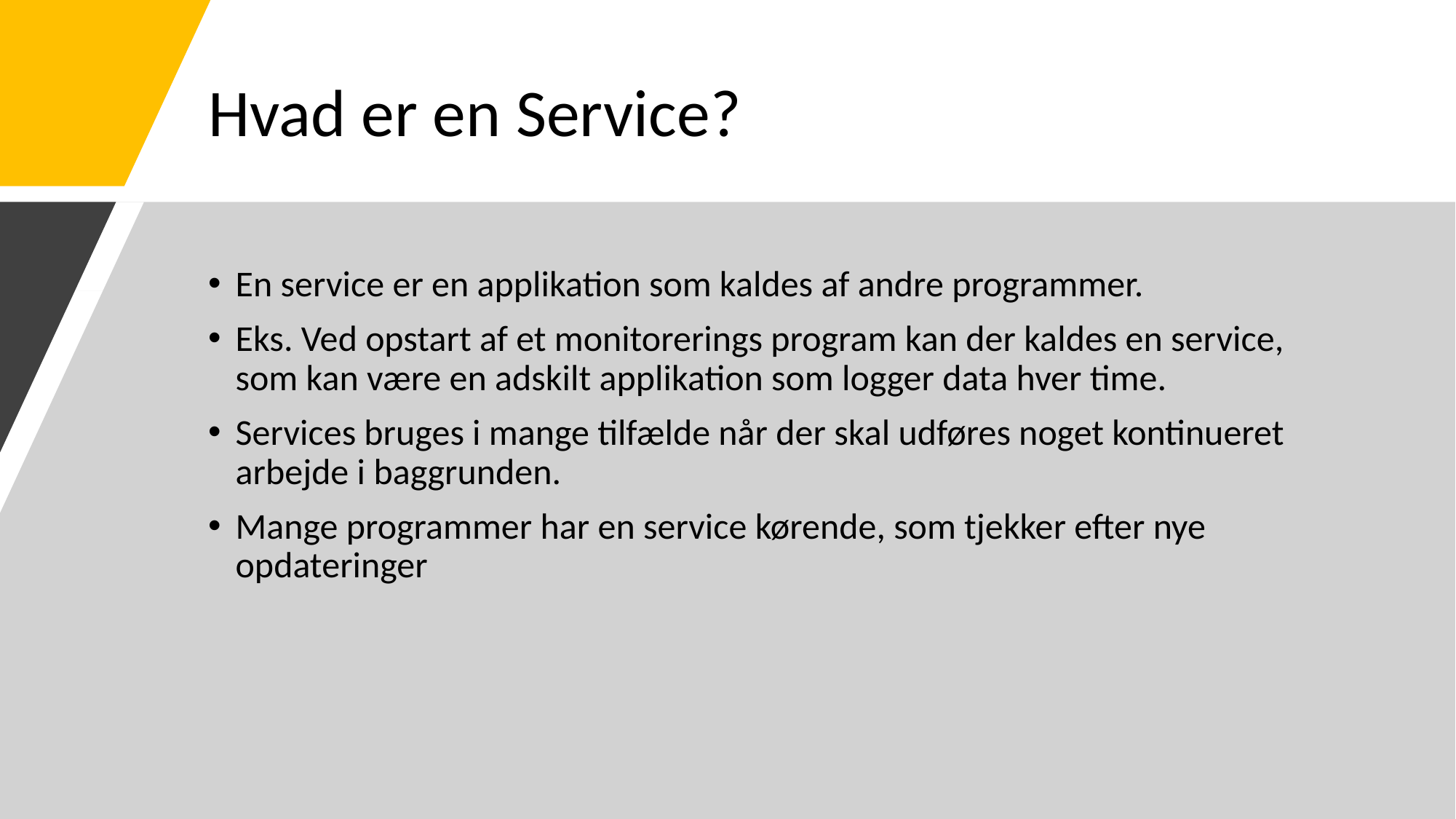

# Hvad er en Service?

En service er en applikation som kaldes af andre programmer.
Eks. Ved opstart af et monitorerings program kan der kaldes en service, som kan være en adskilt applikation som logger data hver time.
Services bruges i mange tilfælde når der skal udføres noget kontinueret arbejde i baggrunden.
Mange programmer har en service kørende, som tjekker efter nye opdateringer